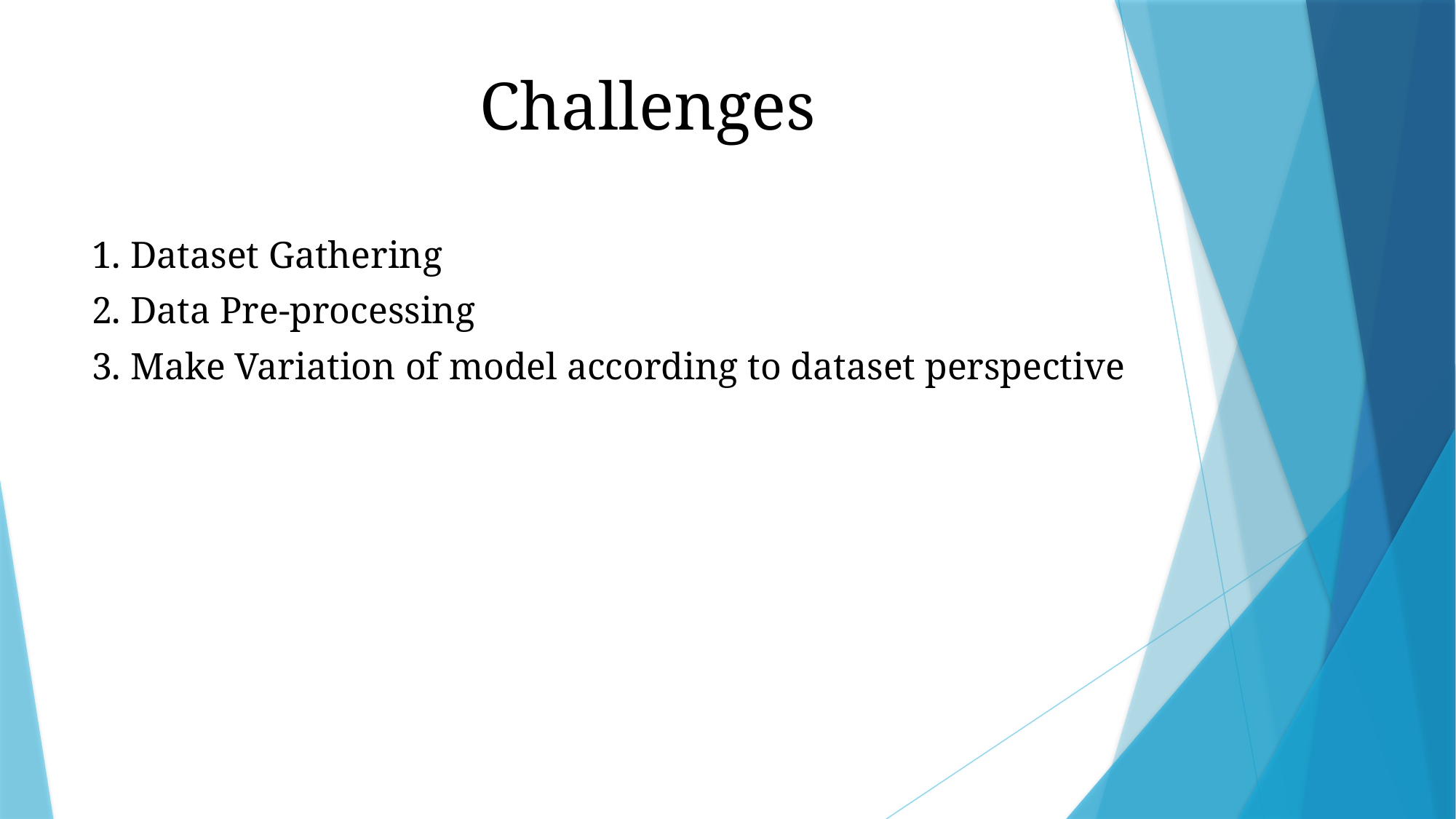

# Challenges
1. Dataset Gathering
2. Data Pre-processing
3. Make Variation of model according to dataset perspective